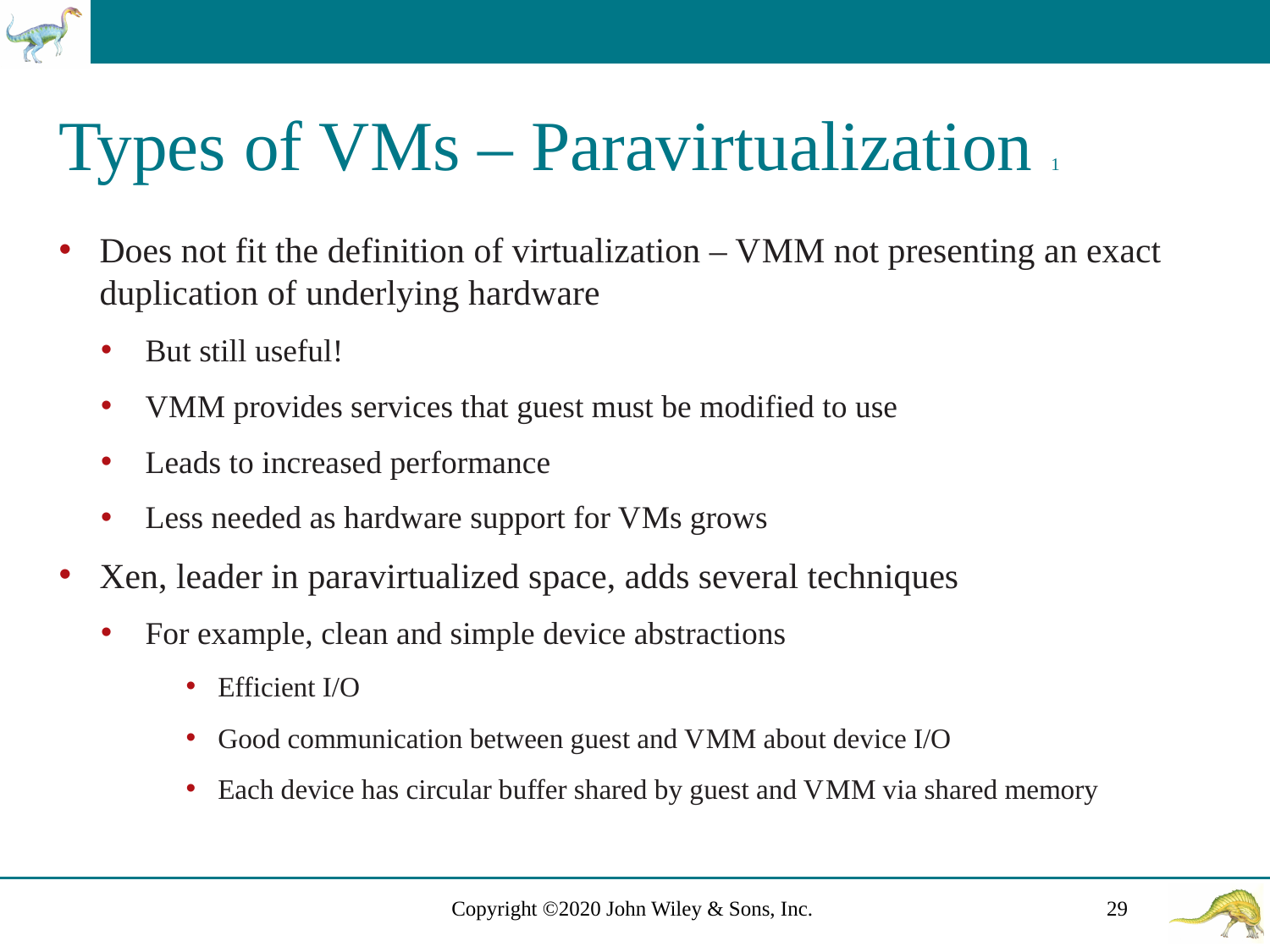

# Types of V Ms – Paravirtualization 1
Does not fit the definition of virtualization – V M M not presenting an exact duplication of underlying hardware
But still useful!
V M M provides services that guest must be modified to use
Leads to increased performance
Less needed as hardware support for V Ms grows
Xen, leader in paravirtualized space, adds several techniques
For example, clean and simple device abstractions
Efficient I/O
Good communication between guest and V M M about device I/O
Each device has circular buffer shared by guest and V M M via shared memory
Copyright ©2020 John Wiley & Sons, Inc.
29